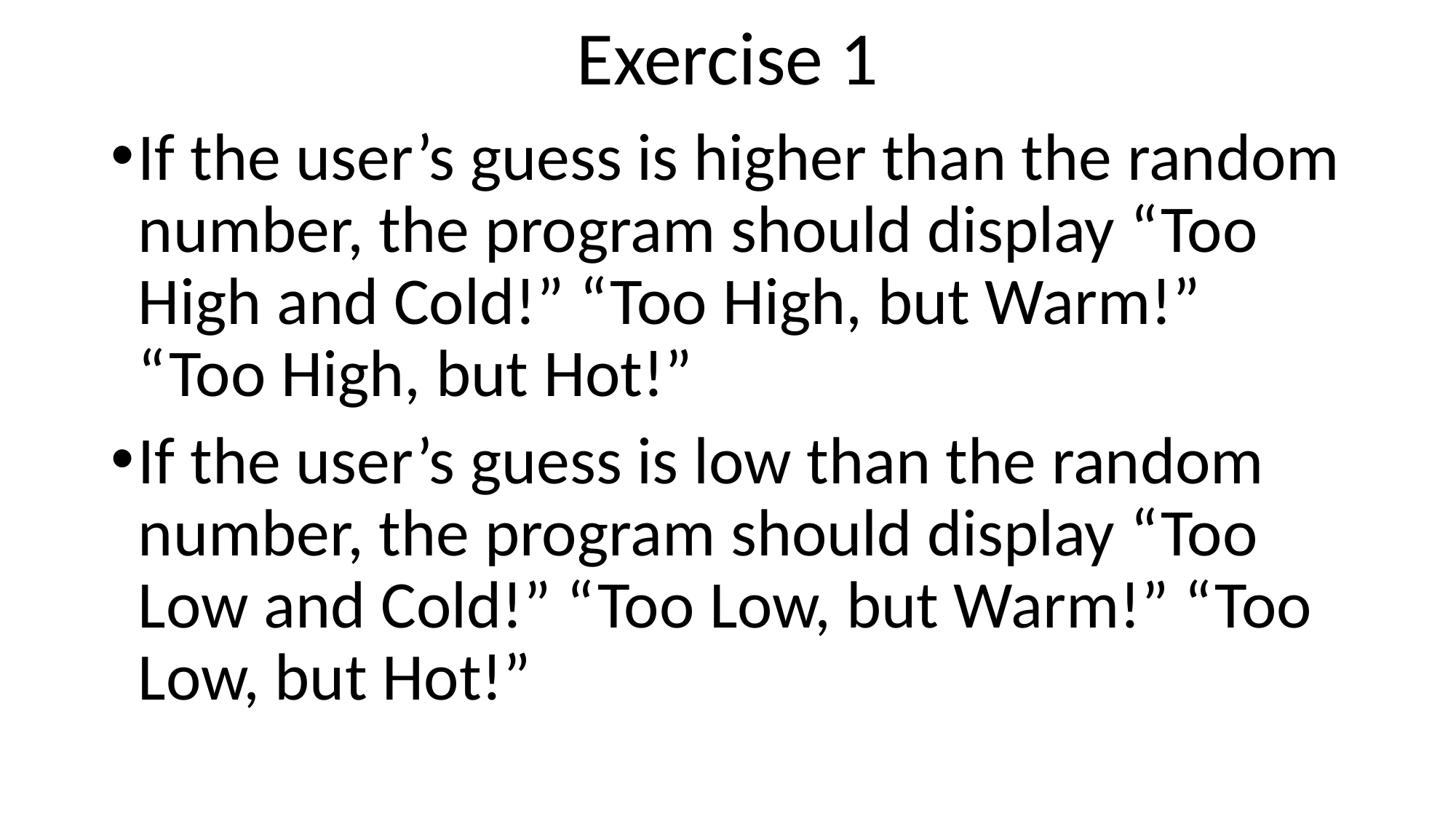

# Exercise 1
If the user’s guess is higher than the random number, the program should display “Too High and Cold!” “Too High, but Warm!” “Too High, but Hot!”
If the user’s guess is low than the random number, the program should display “Too Low and Cold!” “Too Low, but Warm!” “Too Low, but Hot!”